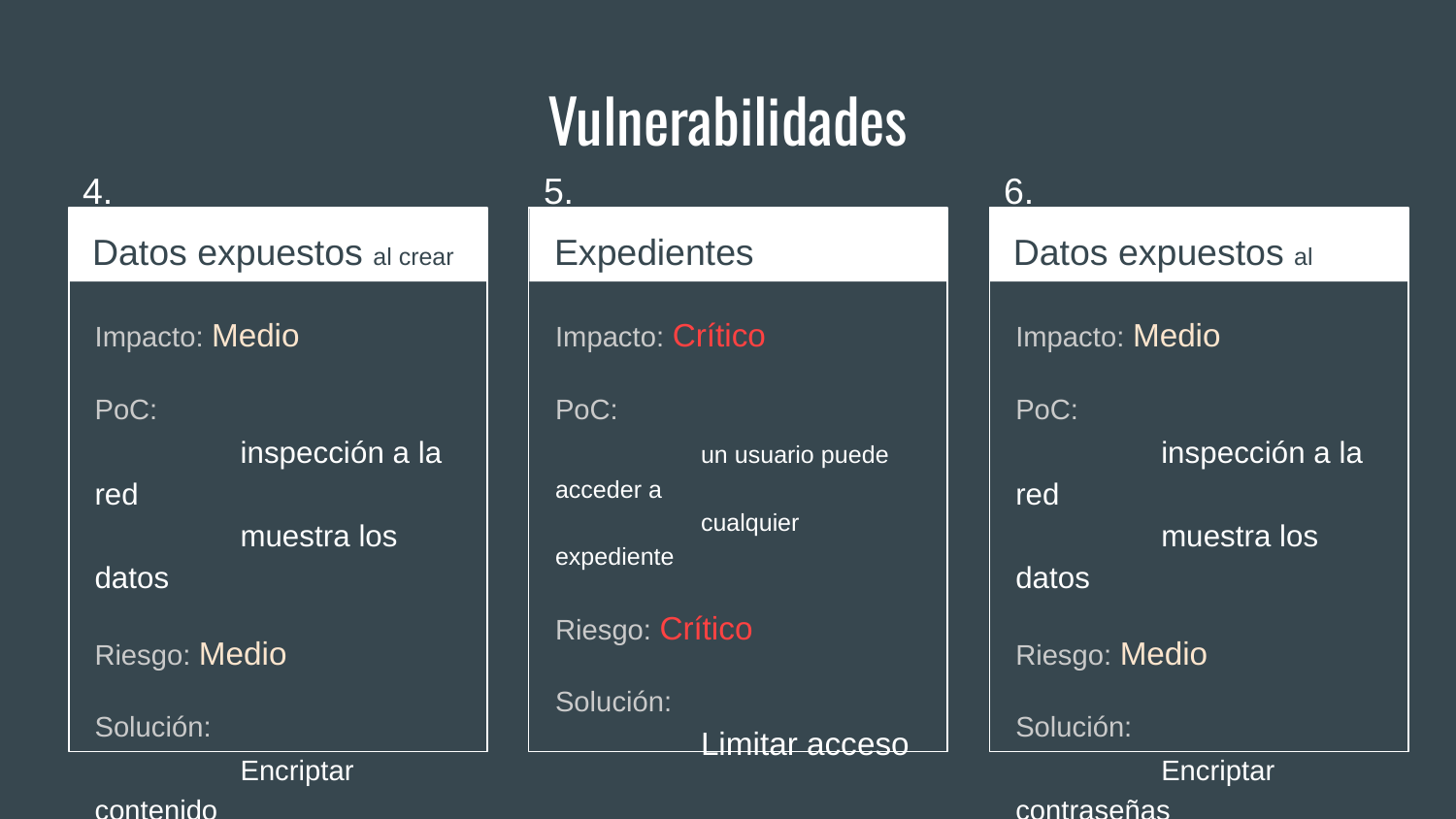

# Vulnerabilidades
4.
5.
6.

Datos expuestos al crear exp

Expedientes expuestos

Datos expuestos al loguearse
Impacto: Medio
PoC:
	inspección a la red
	muestra los datos
Riesgo: Medio
Solución:
	Encriptar contenido
Impacto: Crítico
PoC:
	un usuario puede acceder a
	cualquier expediente
Riesgo: Crítico
Solución:
	Limitar acceso
Impacto: Medio
PoC:
	inspección a la red
	muestra los datos
Riesgo: Medio
Solución:
	Encriptar contraseñas